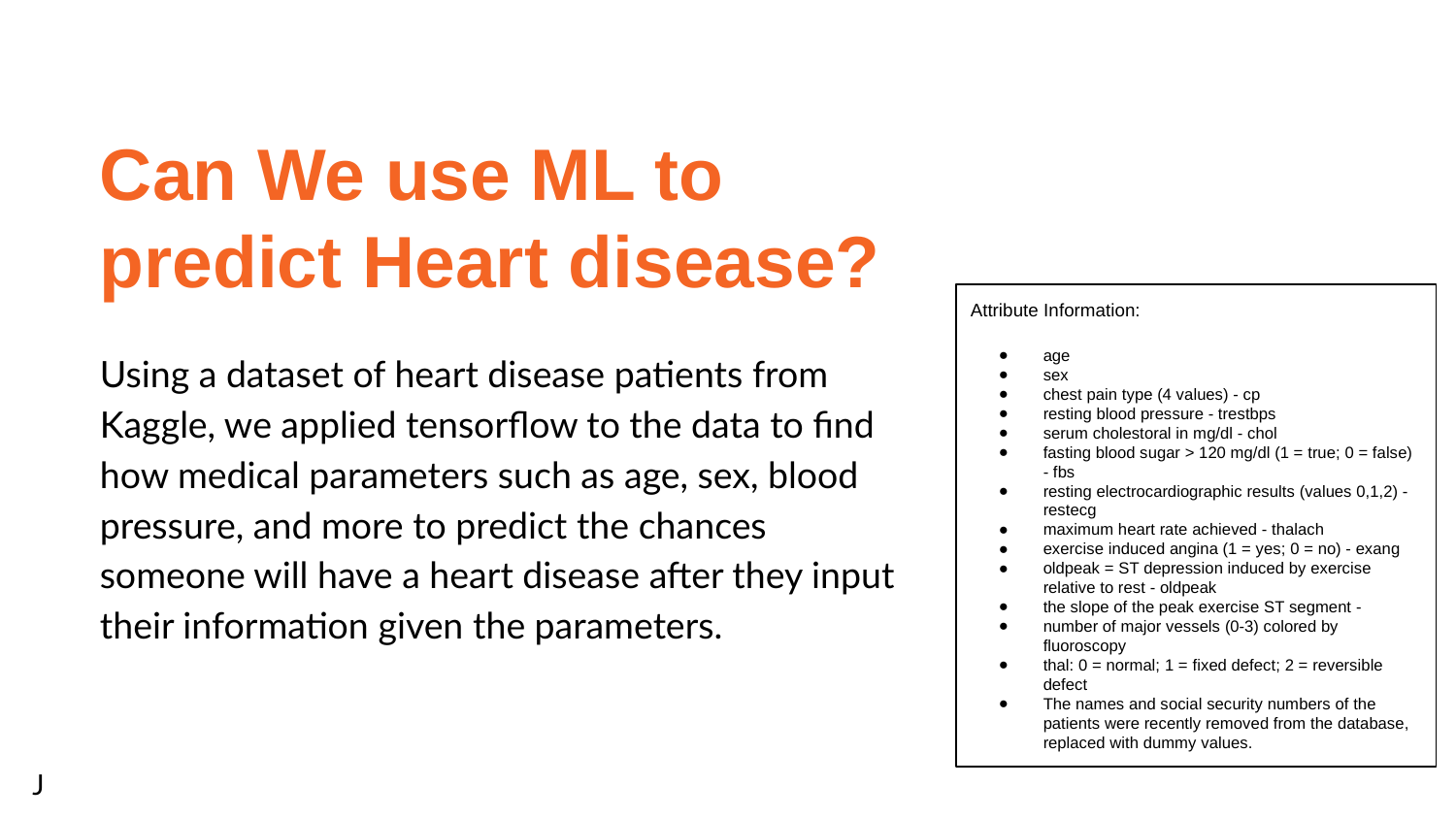

Can We use ML to predict Heart disease?
Attribute Information:
age
sex
chest pain type (4 values) - cp
resting blood pressure - trestbps
serum cholestoral in mg/dl - chol
fasting blood sugar > 120 mg/dl (1 = true; 0 = false) - fbs
resting electrocardiographic results (values 0,1,2) - restecg
maximum heart rate achieved - thalach
exercise induced angina (1 = yes; 0 = no) - exang
oldpeak = ST depression induced by exercise relative to rest - oldpeak
the slope of the peak exercise ST segment -
number of major vessels (0-3) colored by fluoroscopy
thal: 0 = normal; 1 = fixed defect; 2 = reversible defect
The names and social security numbers of the patients were recently removed from the database, replaced with dummy values.
Using a dataset of heart disease patients from Kaggle, we applied tensorflow to the data to find how medical parameters such as age, sex, blood pressure, and more to predict the chances someone will have a heart disease after they input their information given the parameters.

J